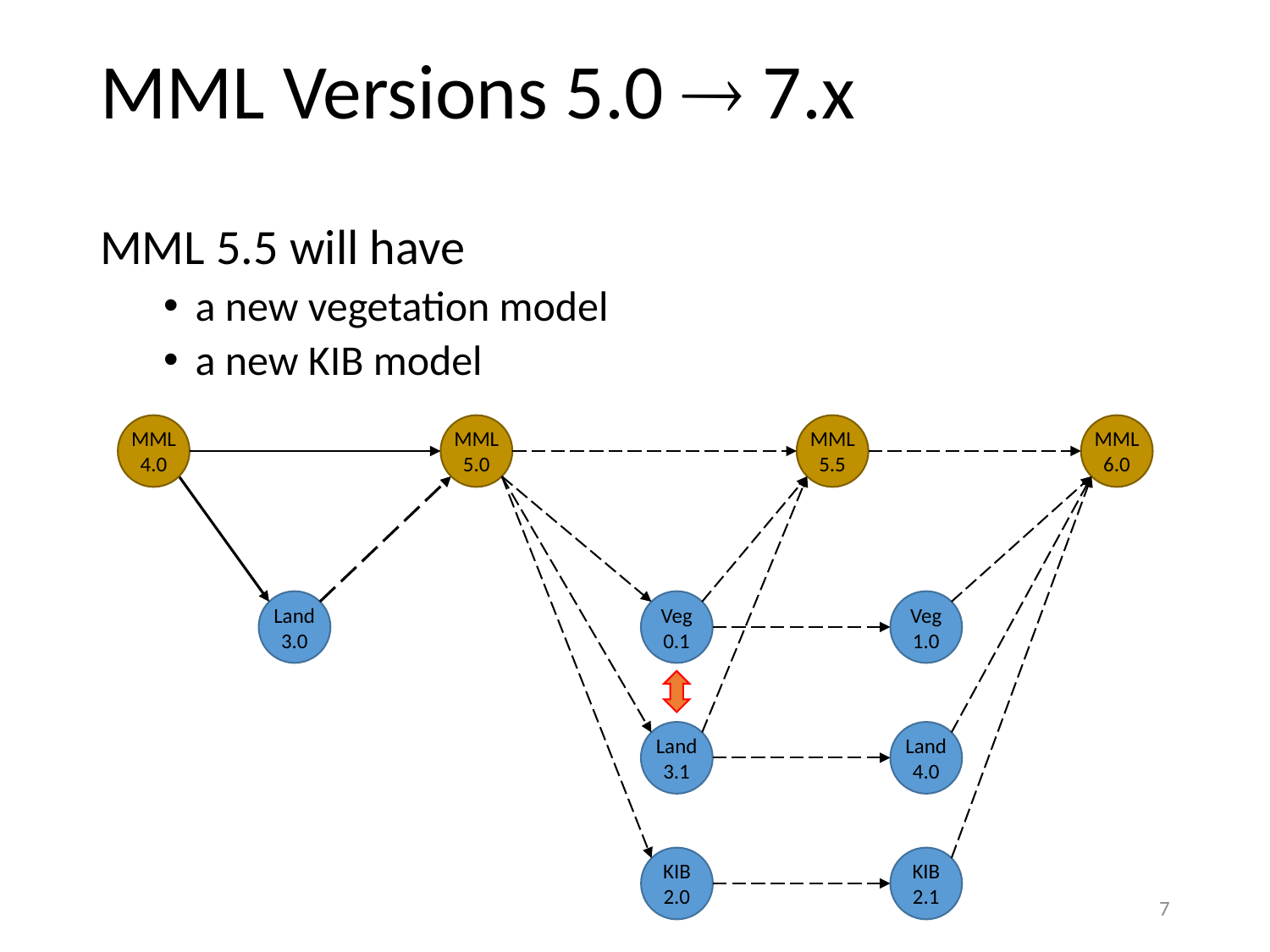

# MML Versions 5.0 → 7.x
MML 5.5 will have
a new vegetation model
a new KIB model
MML 4.0
MML 5.0
MML 5.5
MML 6.0
Land 3.0
Veg 0.1
Veg 1.0

Land3.1
Land 4.0
KIB 2.0
KIB 2.1
7